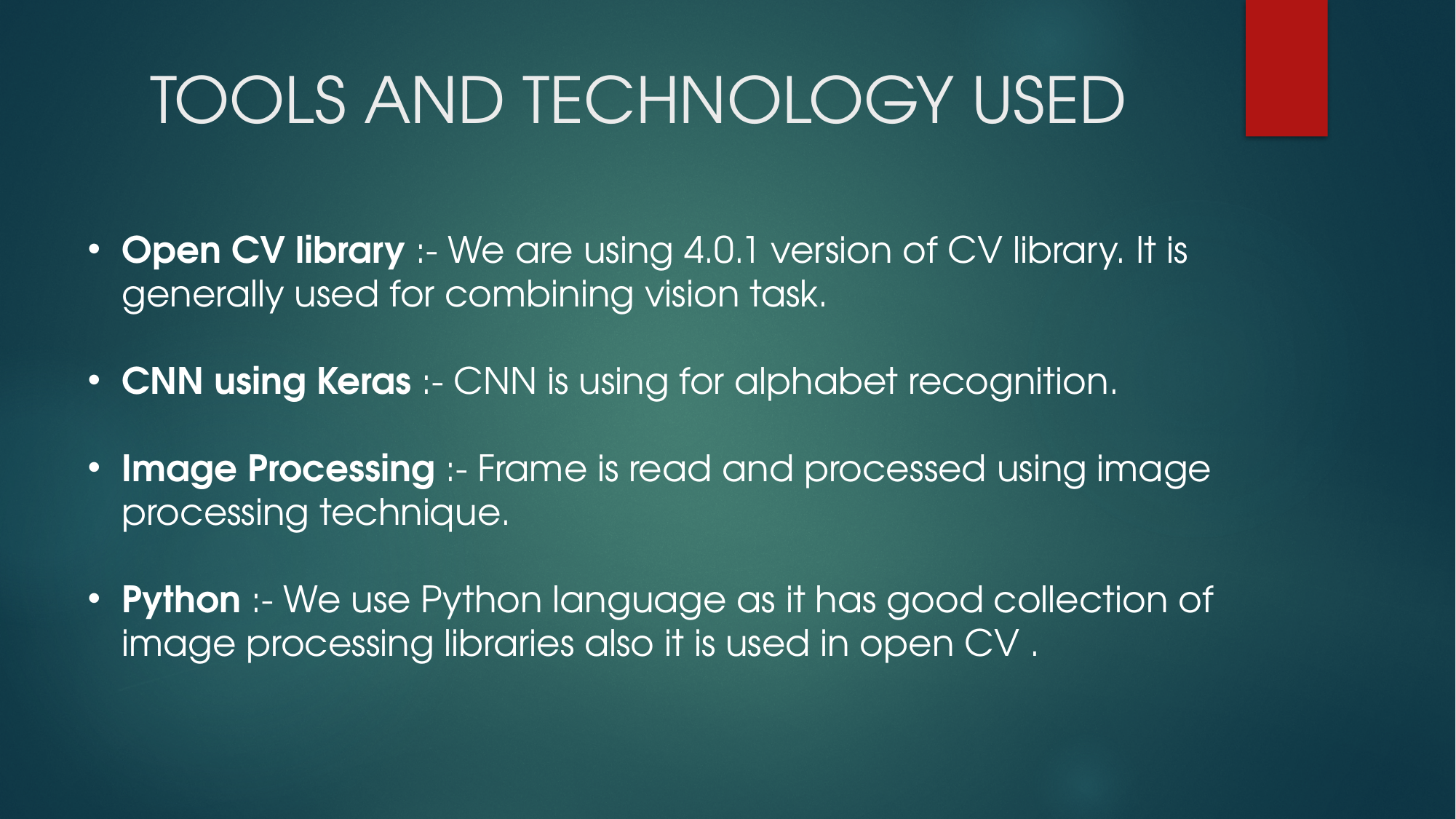

# TOOLS AND TECHNOLOGY USED
Open CV library :- We are using 4.0.1 version of CV library. It is generally used for combining vision task.

CNN using Keras :- CNN is using for alphabet recognition.

Image Processing :- Frame is read and processed using image processing technique.

Python :- We use Python language as it has good collection of image processing libraries also it is used in open CV .